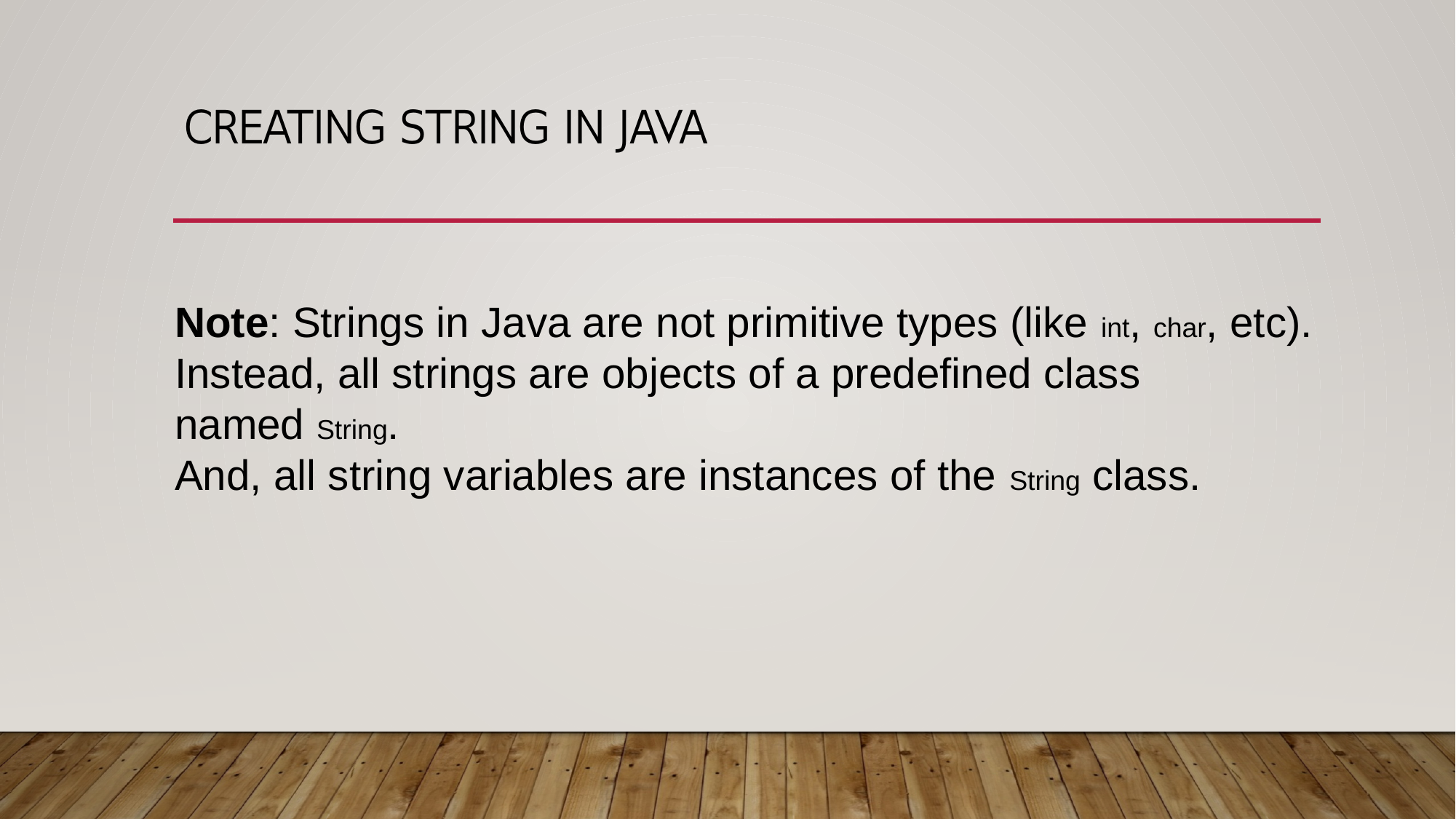

# Creating string in java
Note: Strings in Java are not primitive types (like int, char, etc). Instead, all strings are objects of a predefined class named String.
And, all string variables are instances of the String class.